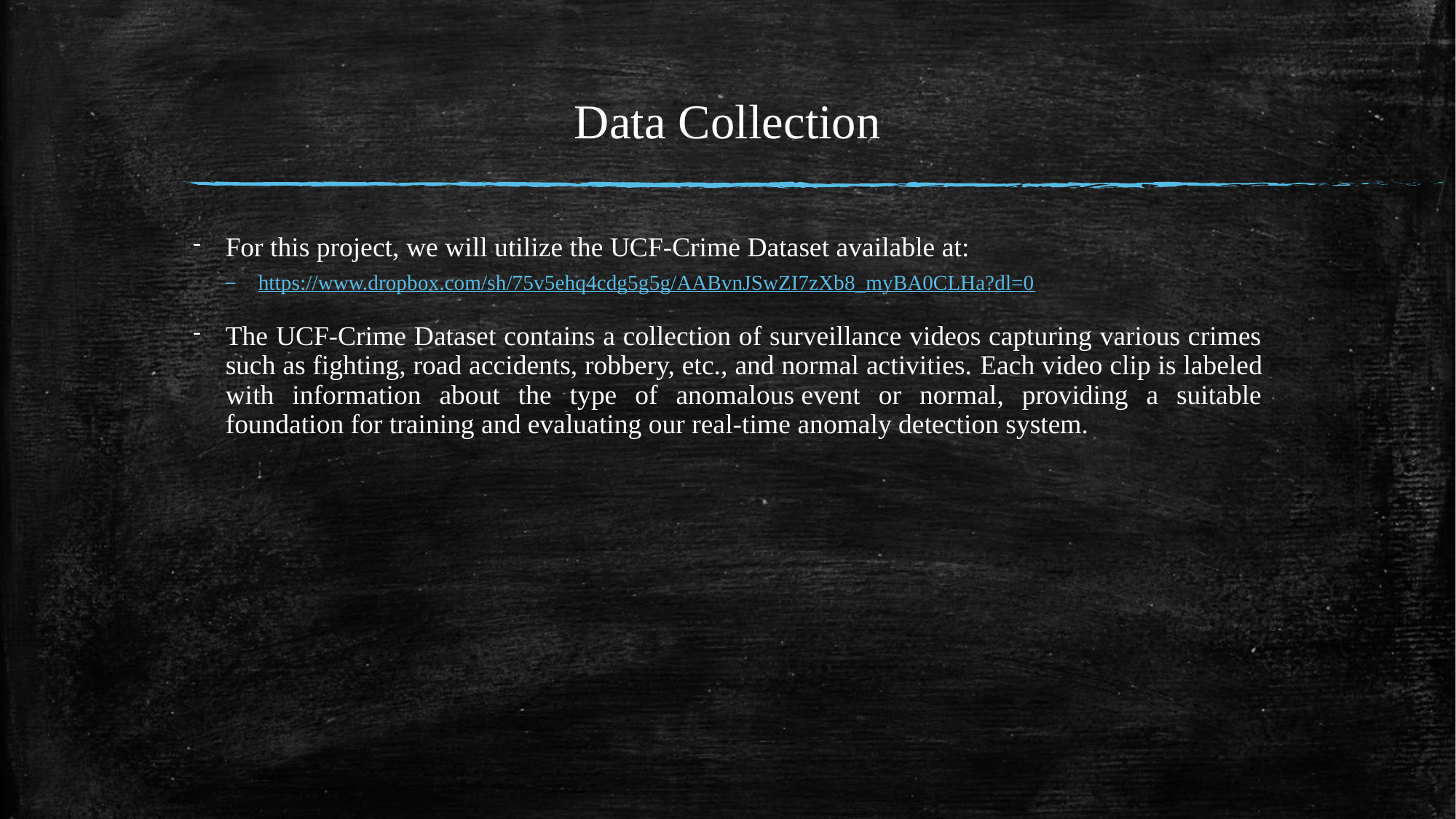

# Data Collection
For this project, we will utilize the UCF-Crime Dataset available at:
https://www.dropbox.com/sh/75v5ehq4cdg5g5g/AABvnJSwZI7zXb8_myBA0CLHa?dl=0
The UCF-Crime Dataset contains a collection of surveillance videos capturing various crimes such as fighting, road accidents, robbery, etc., and normal activities. Each video clip is labeled with information about the type of anomalous event or normal, providing a suitable foundation for training and evaluating our real-time anomaly detection system.